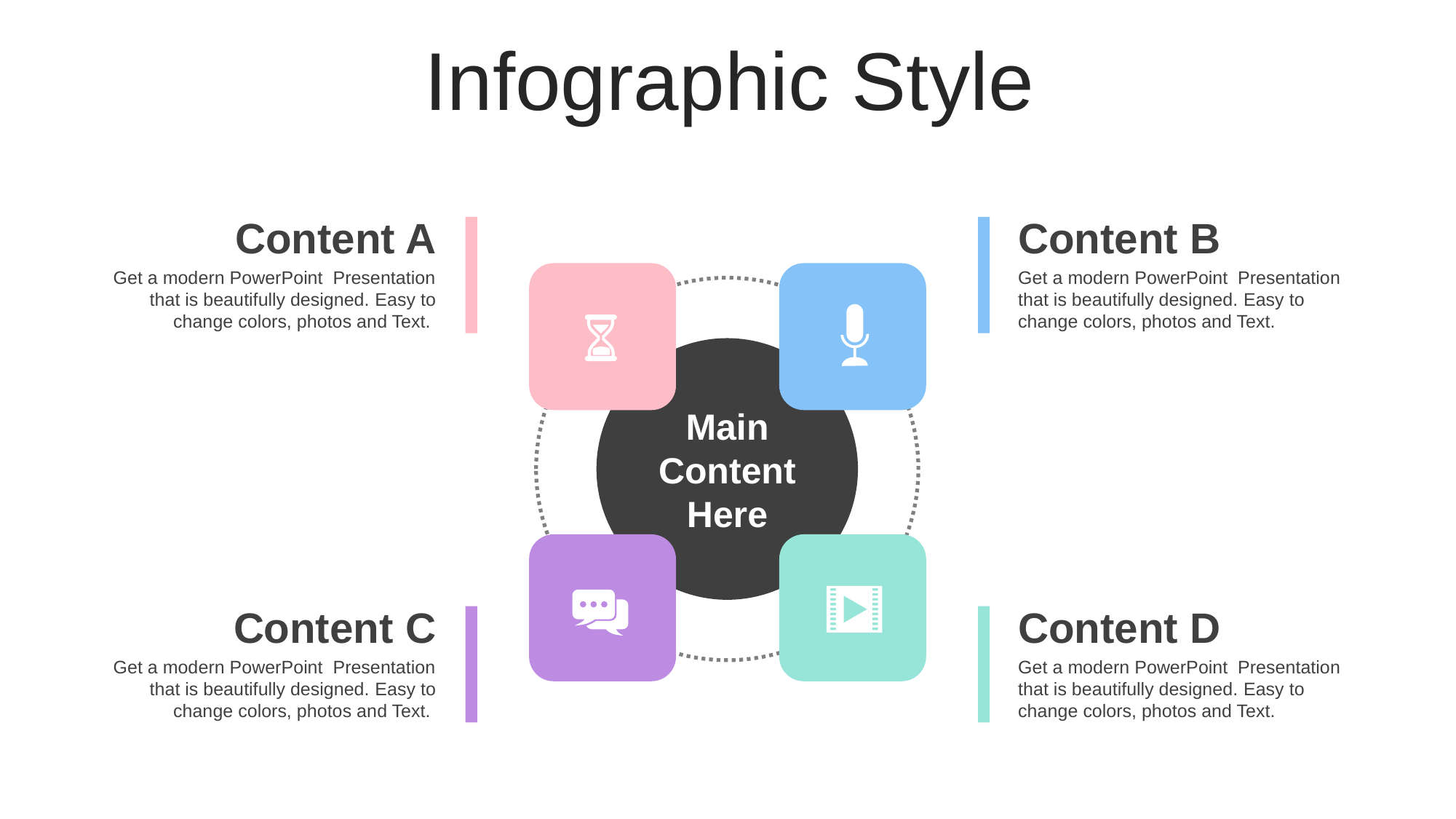

Infographic Style
Content A
Get a modern PowerPoint  Presentation that is beautifully designed. Easy to change colors, photos and Text.
Content B
Get a modern PowerPoint  Presentation that is beautifully designed. Easy to change colors, photos and Text.

Main
Content
Here

Content C
Get a modern PowerPoint  Presentation that is beautifully designed. Easy to change colors, photos and Text.
Content D
Get a modern PowerPoint  Presentation that is beautifully designed. Easy to change colors, photos and Text.